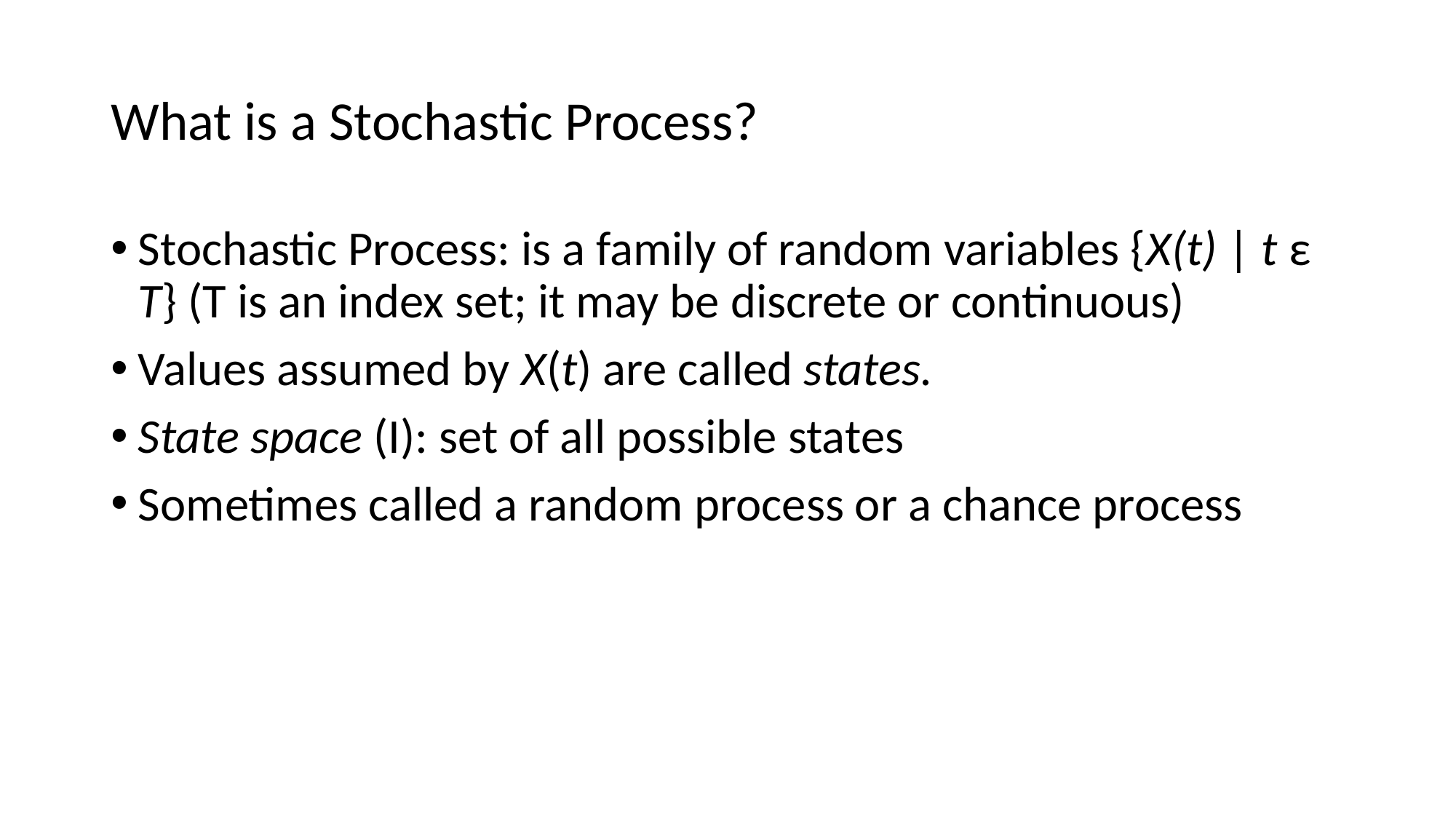

# What is a Stochastic Process?
Stochastic Process: is a family of random variables {X(t) | t ε T} (T is an index set; it may be discrete or continuous)
Values assumed by X(t) are called states.
State space (I): set of all possible states
Sometimes called a random process or a chance process